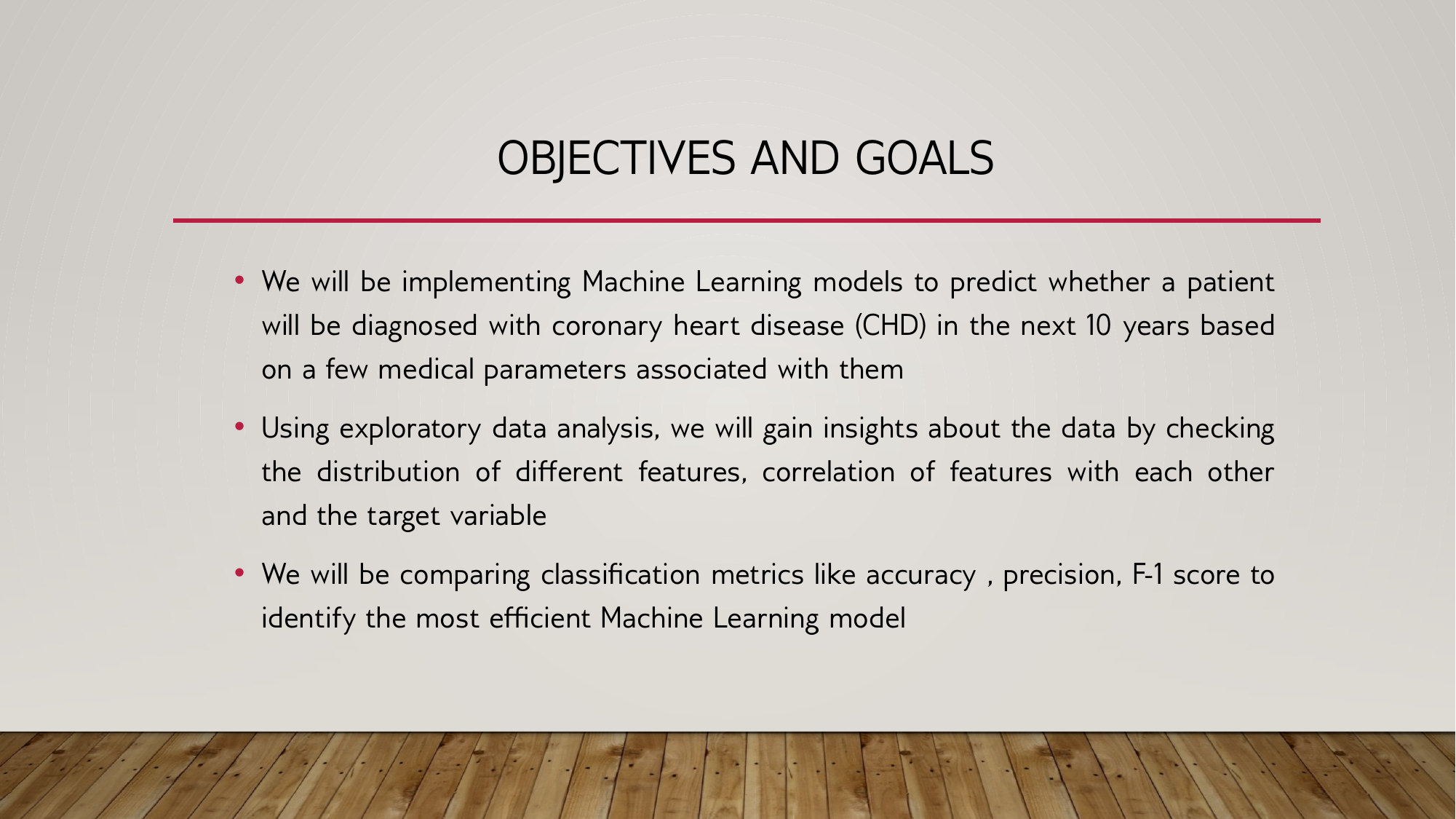

# Objectives and goals
We will be implementing Machine Learning models to predict whether a patient will be diagnosed with coronary heart disease (CHD) in the next 10 years based on a few medical parameters associated with them
Using exploratory data analysis, we will gain insights about the data by checking the distribution of different features, correlation of features with each other and the target variable
We will be comparing classification metrics like accuracy , precision, F-1 score to identify the most efficient Machine Learning model